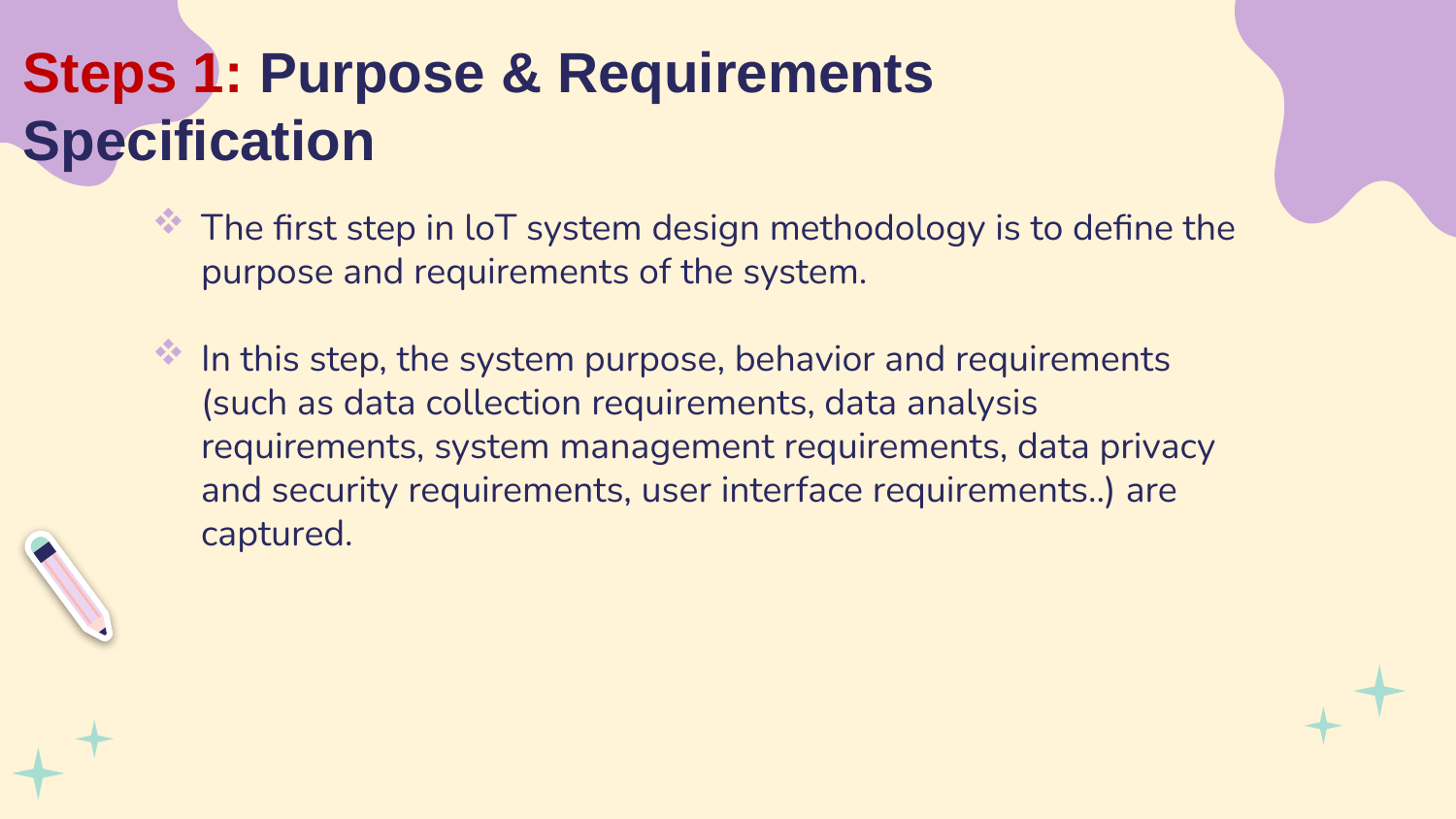

# Steps 1: Purpose & Requirements Specification
The first step in loT system design methodology is to define the purpose and requirements of the system.

In this step, the system purpose, behavior and requirements (such as data collection requirements, data analysis requirements, system management requirements, data privacy and security requirements, user interface requirements..) are captured.